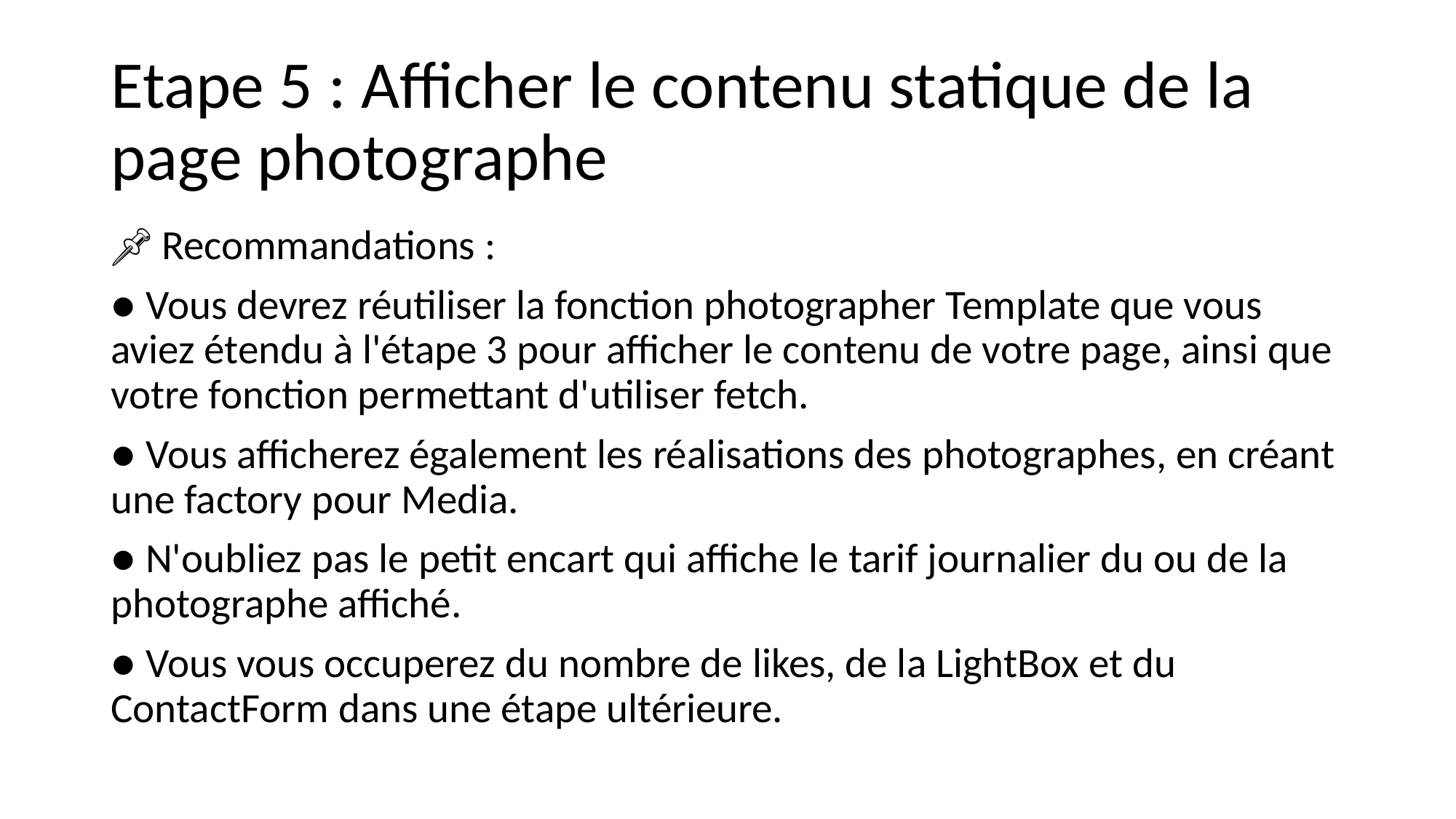

# Etape 5 : Afficher le contenu statique de la page photographe
📌 Recommandations :
● Vous devrez réutiliser la fonction photographer Template que vous aviez étendu à l'étape 3 pour afficher le contenu de votre page, ainsi que votre fonction permettant d'utiliser fetch.
● Vous afficherez également les réalisations des photographes, en créant une factory pour Media.
● N'oubliez pas le petit encart qui affiche le tarif journalier du ou de la photographe affiché.
● Vous vous occuperez du nombre de likes, de la LightBox et du ContactForm dans une étape ultérieure.